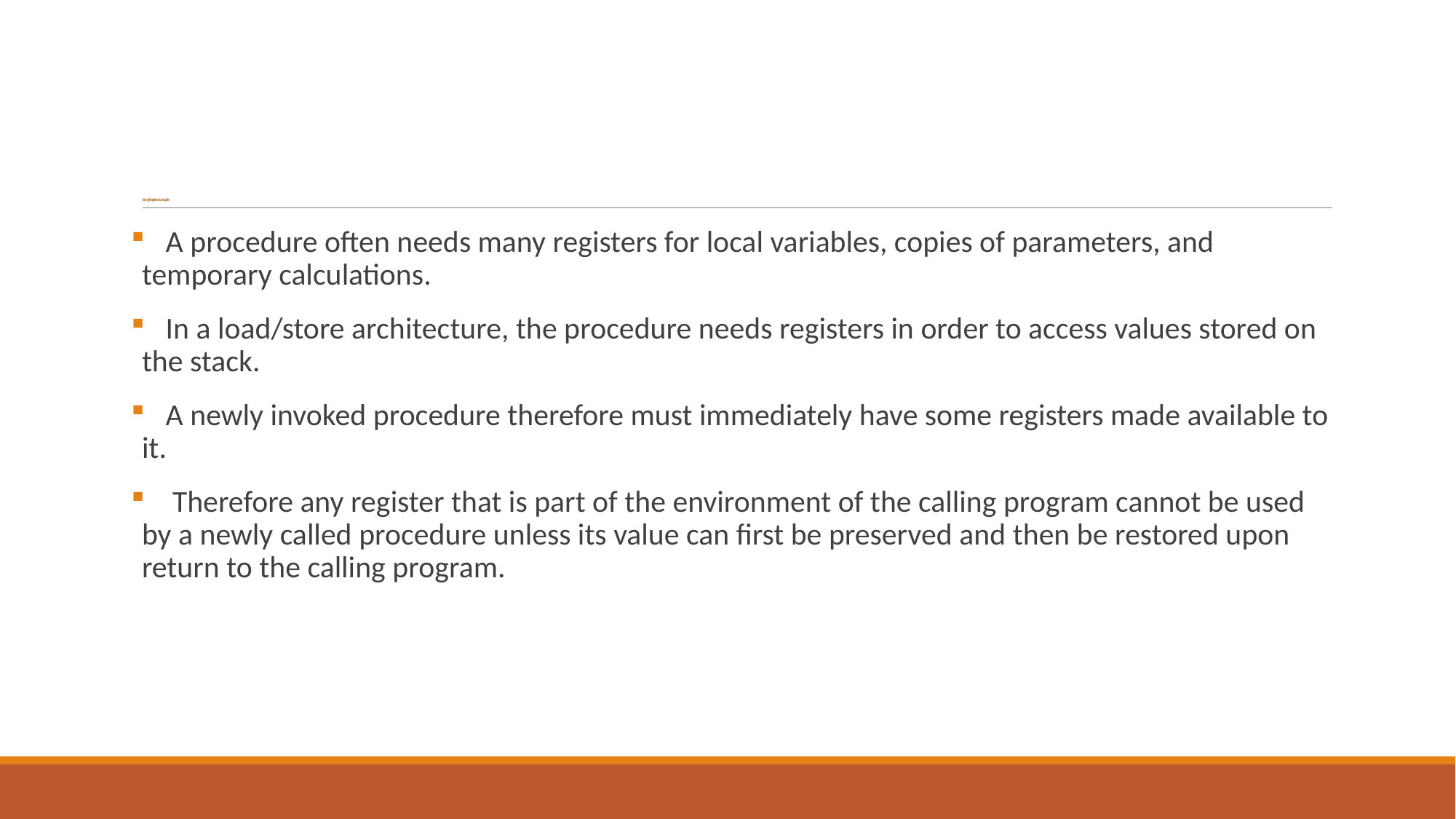

# Saving Registers during calls
   A procedure often needs many registers for local variables, copies of parameters, and      temporary calculations.
   In a load/store architecture, the procedure needs registers in order to access values stored on the stack.
   A newly invoked procedure therefore must immediately have some registers made available to it.
    Therefore any register that is part of the environment of the calling program cannot be used by a newly called procedure unless its value can first be preserved and then be restored upon return to the calling program.